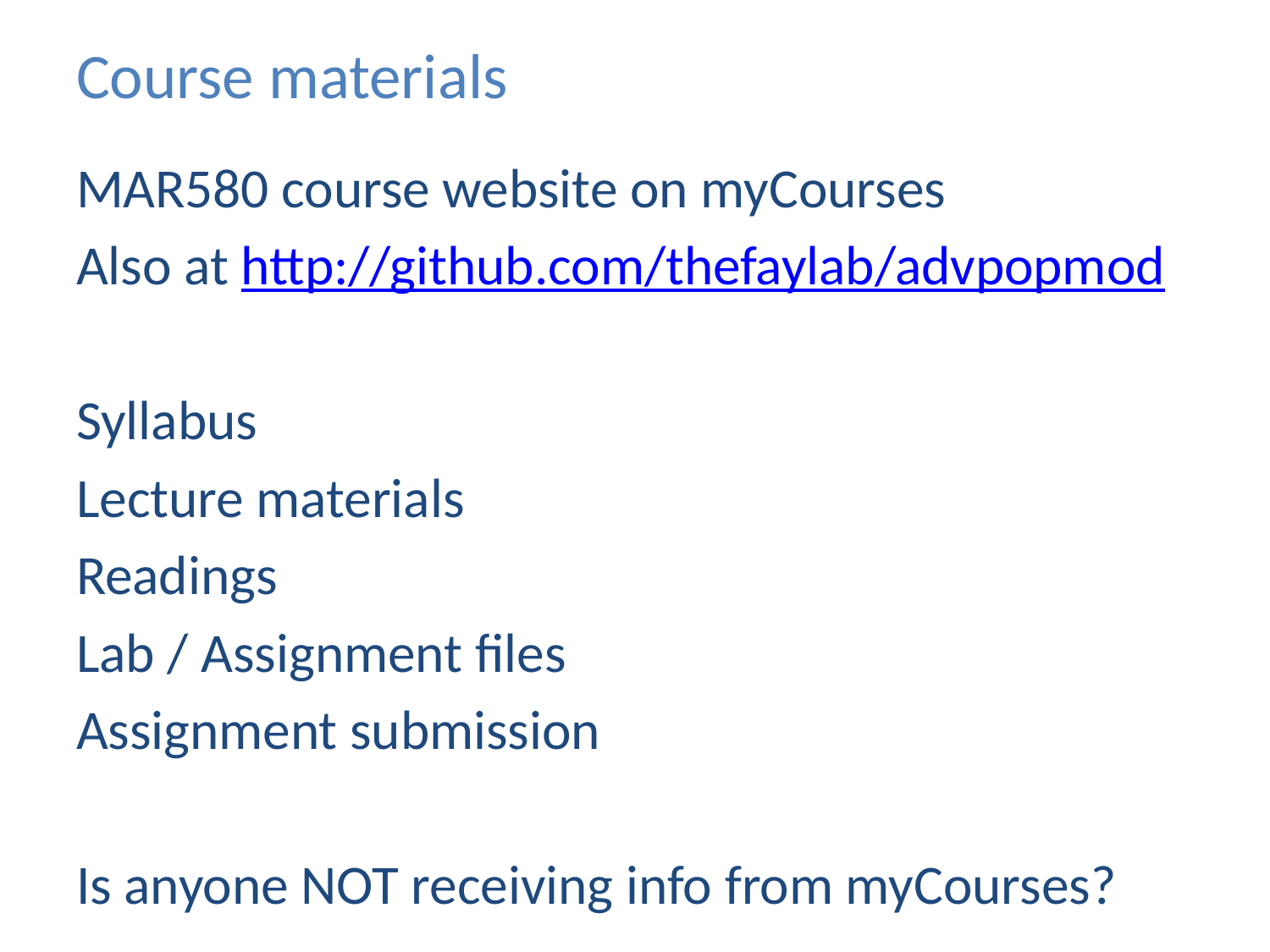

# Course materials
MAR580 course website on myCourses
Also at http://github.com/thefaylab/advpopmod

Syllabus
Lecture materials
Readings
Lab / Assignment files
Assignment submission

Is anyone NOT receiving info from myCourses?